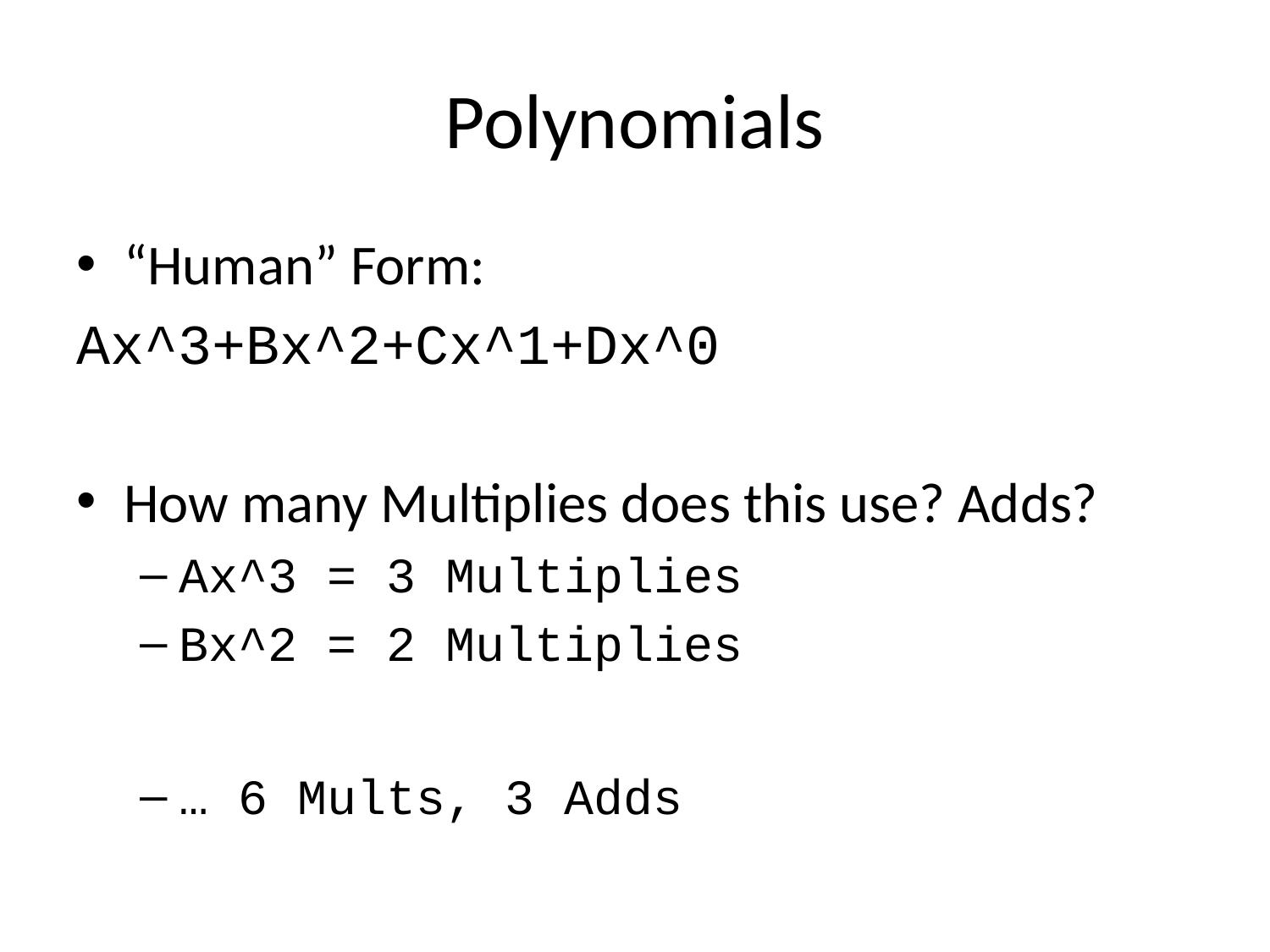

# Polynomials
“Human” Form:
Ax^3+Bx^2+Cx^1+Dx^0

How many Multiplies does this use? Adds?
Ax^3 = 3 Multiplies
Bx^2 = 2 Multiplies

… 6 Mults, 3 Adds